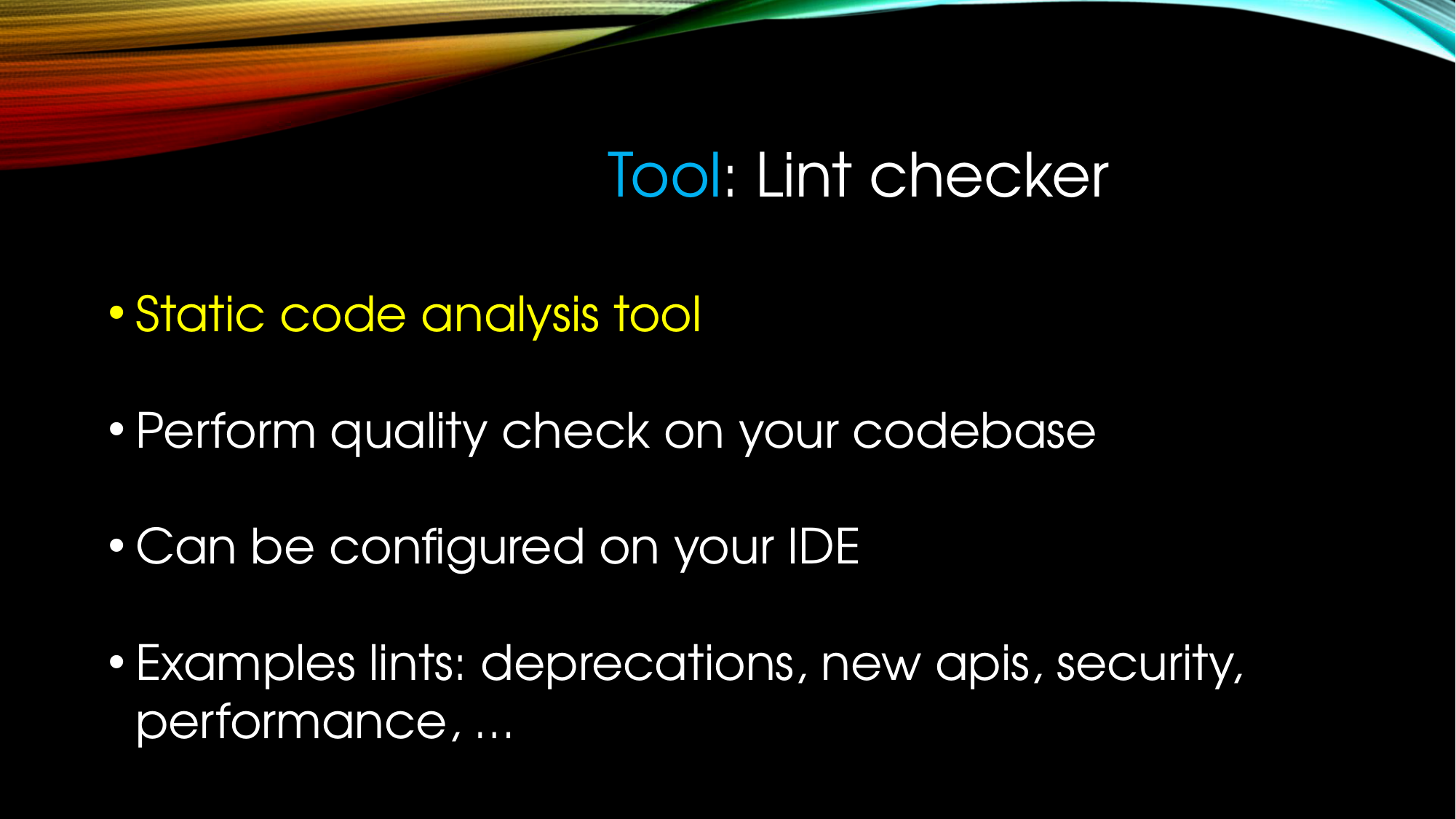

# Tool: Lint checker
Static code analysis tool

Perform quality check on your codebase

Can be configured on your IDE

Examples lints: deprecations, new apis, security, performance, …